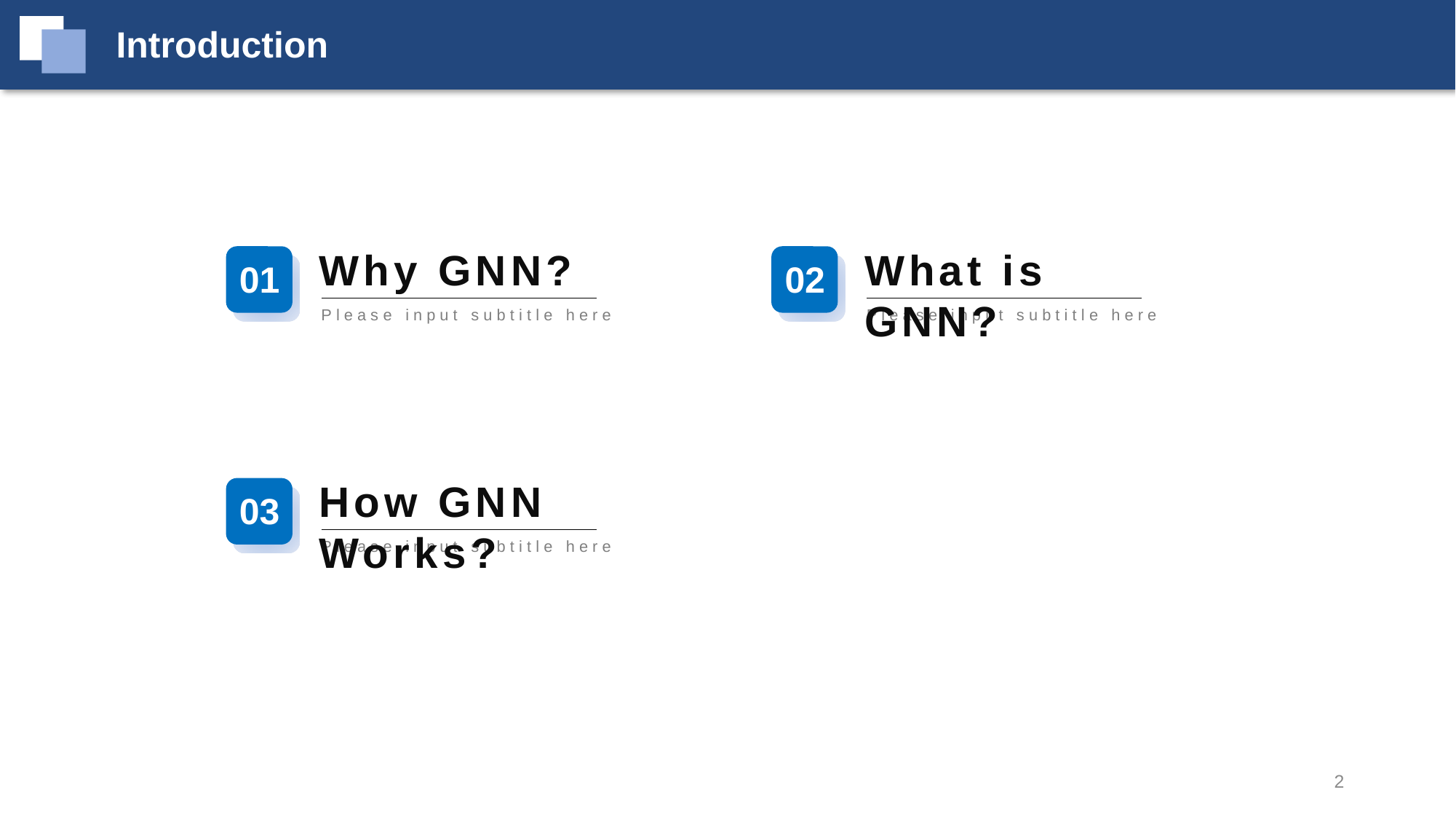

Introduction

Why GNN?

01

Please input subtitle here
What is GNN?

02

Please input subtitle here
How GNN Works?

03

Please input subtitle here
2